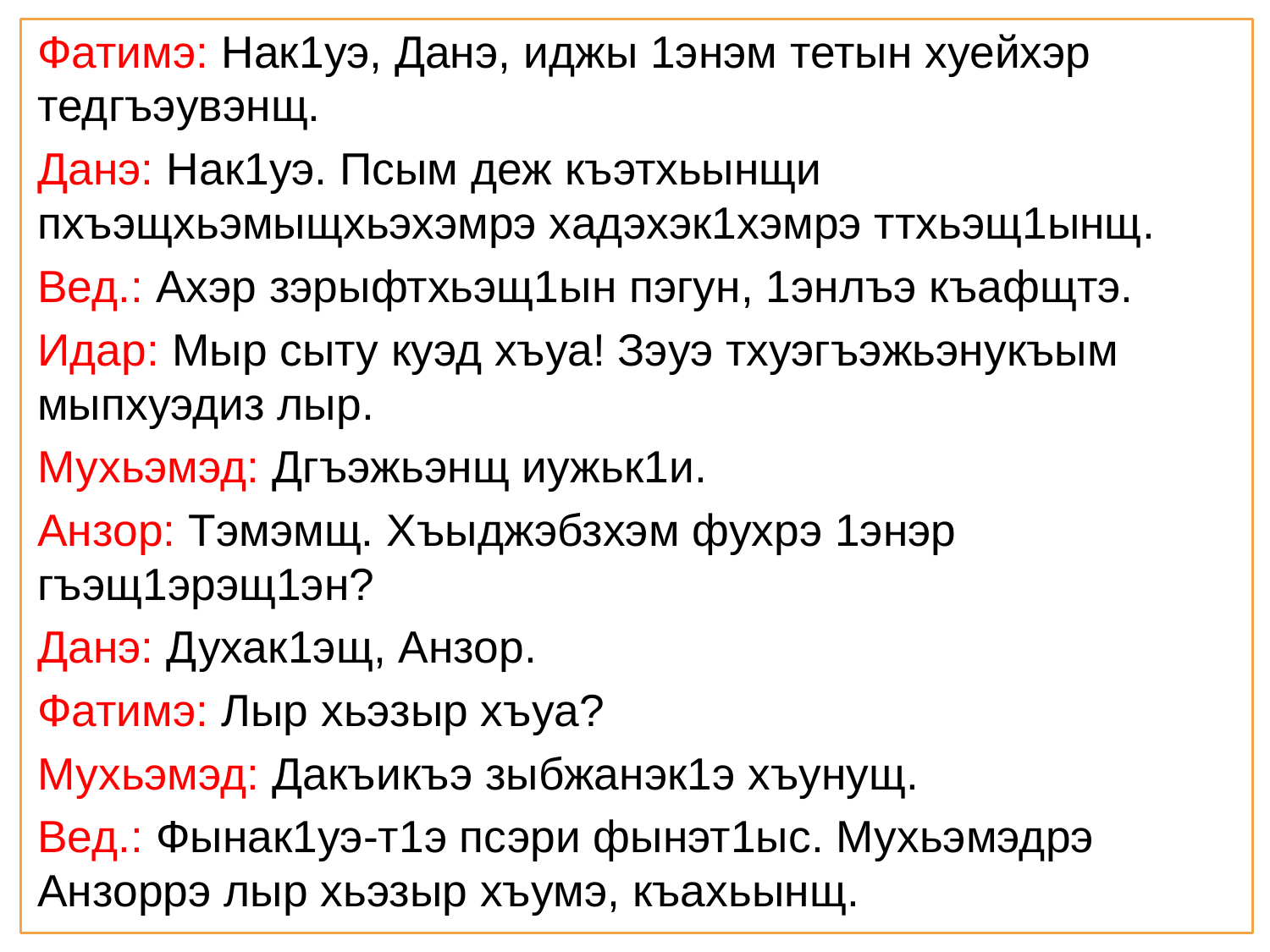

Фатимэ: Нак1уэ, Данэ, иджы 1энэм тетын хуейхэр тедгъэувэнщ.
Данэ: Нак1уэ. Псым деж къэтхьынщи пхъэщхьэмыщхьэхэмрэ хадэхэк1хэмрэ ттхьэщ1ынщ.
Вед.: Ахэр зэрыфтхьэщ1ын пэгун, 1энлъэ къафщтэ.
Идар: Мыр сыту куэд хъуа! Зэуэ тхуэгъэжьэнукъым мыпхуэдиз лыр.
Мухьэмэд: Дгъэжьэнщ иужьк1и.
Анзор: Тэмэмщ. Хъыджэбзхэм фухрэ 1энэр гъэщ1эрэщ1эн?
Данэ: Духак1эщ, Анзор.
Фатимэ: Лыр хьэзыр хъуа?
Мухьэмэд: Дакъикъэ зыбжанэк1э хъунущ.
Вед.: Фынак1уэ-т1э псэри фынэт1ыс. Мухьэмэдрэ Анзоррэ лыр хьэзыр хъумэ, къахьынщ.